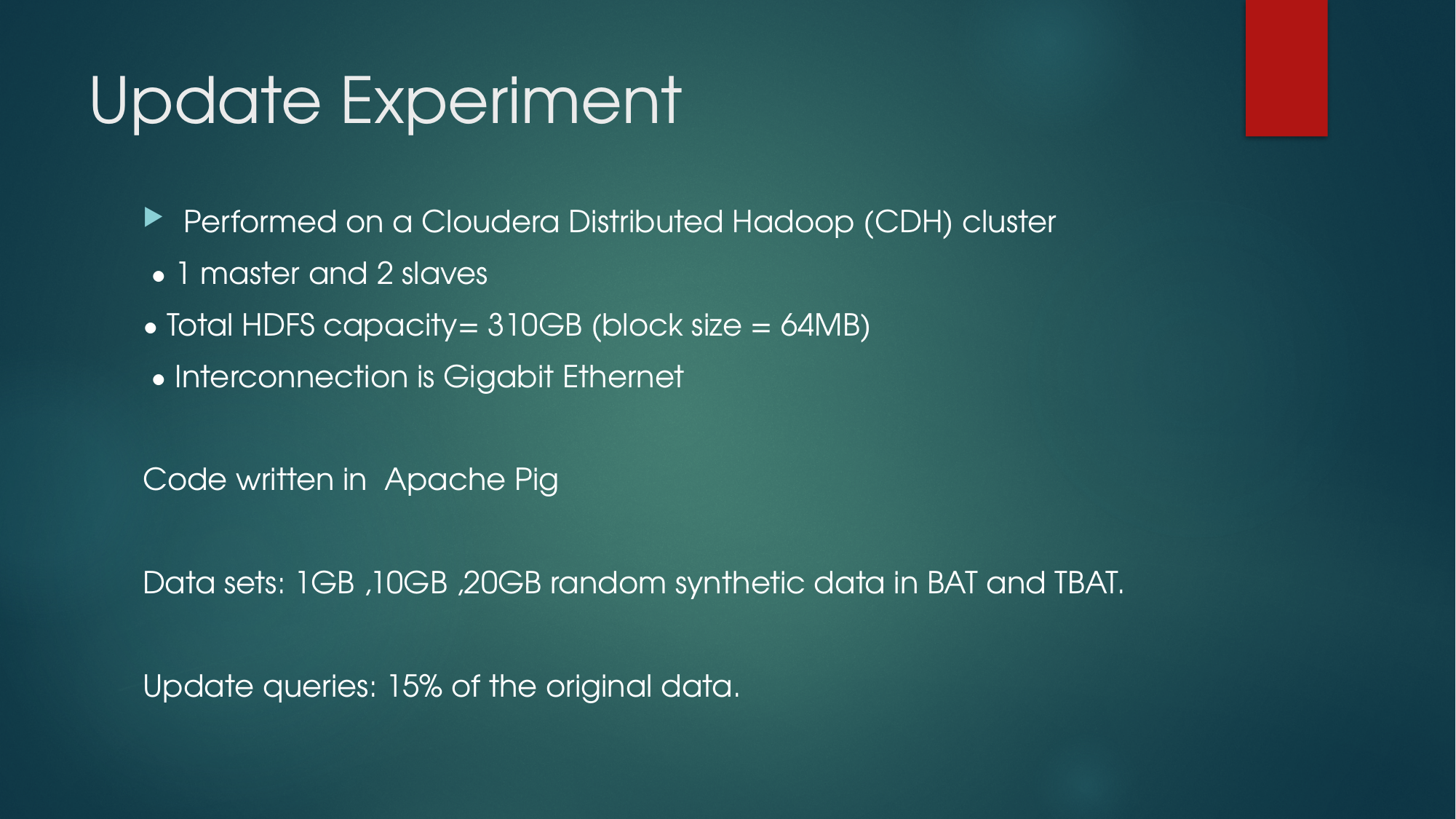

# Update Experiment
Performed on a Cloudera Distributed Hadoop (CDH) cluster
 • 1 master and 2 slaves
• Total HDFS capacity= 310GB (block size = 64MB)
 • Interconnection is Gigabit Ethernet

Code written in  Apache Pig

Data sets: 1GB ,10GB ,20GB random synthetic data in BAT and TBAT.

Update queries: 15% of the original data.